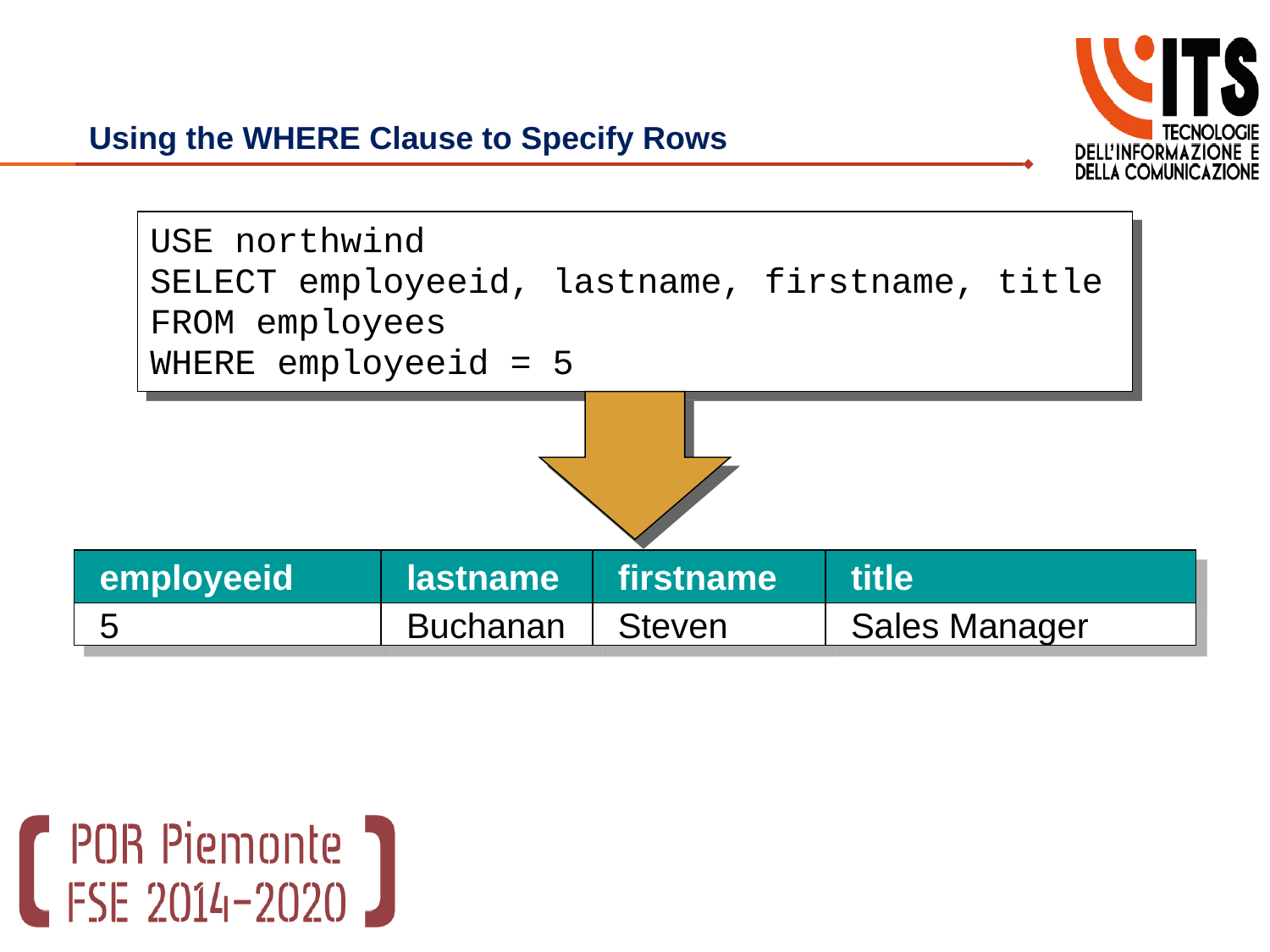

# Using the WHERE Clause to Specify Rows
USE northwind
SELECT employeeid, lastname, firstname, title
FROM employees
WHERE employeeid = 5

employeeid
lastname
firstname
title
5
Buchanan
Steven
Sales Manager